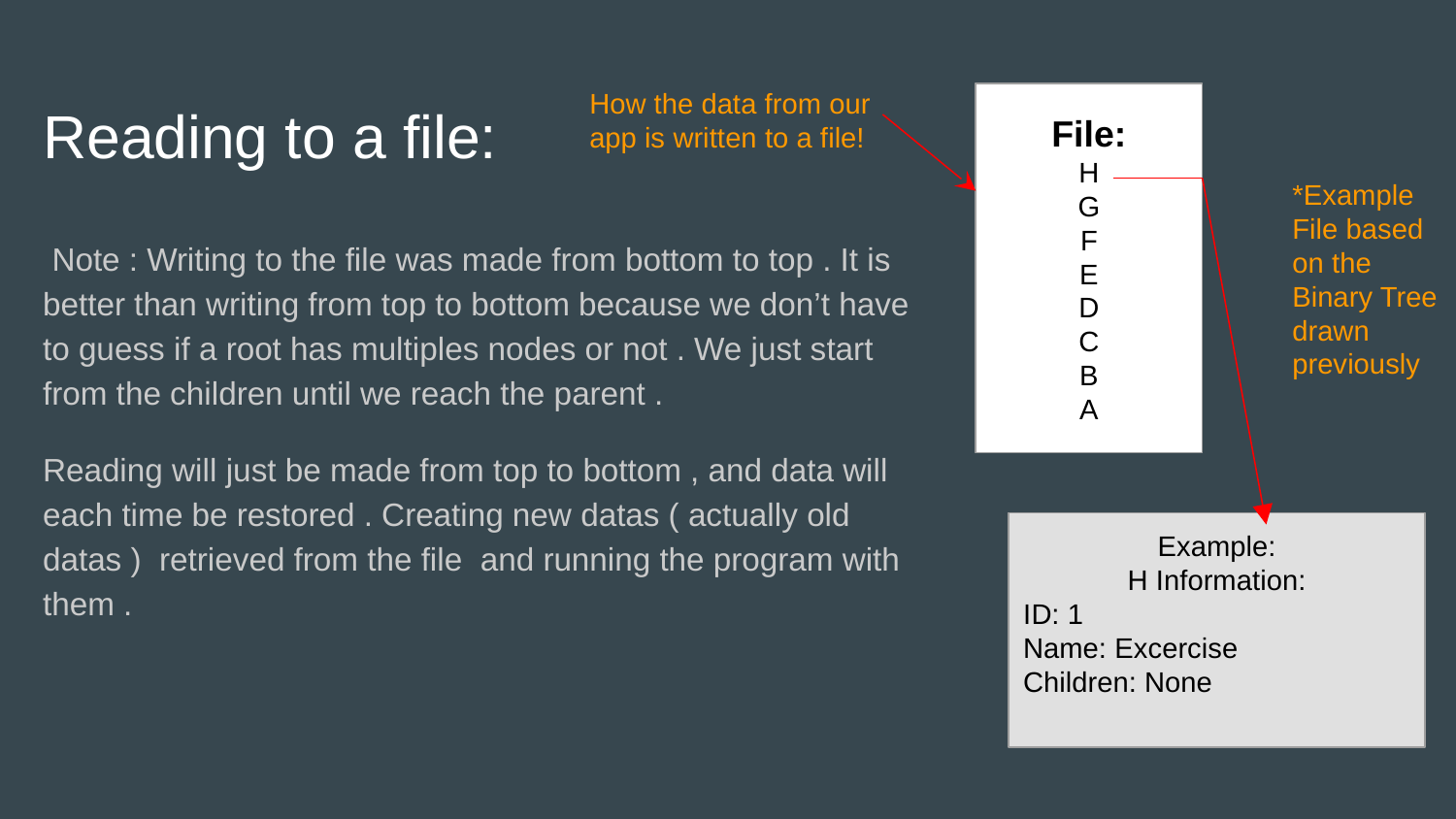

How the data from our app is written to a file!
# Reading to a file:

File:
H
G
F
E
D
C
B
A

*Example File based on the Binary Tree drawn previously
 Note : Writing to the file was made from bottom to top . It is better than writing from top to bottom because we don’t have to guess if a root has multiples nodes or not . We just start from the children until we reach the parent .
Reading will just be made from top to bottom , and data will each time be restored . Creating new datas ( actually old datas )  retrieved from the file  and running the program with them .
Example:
H Information:
ID: 1
Name: Excercise
Children: None